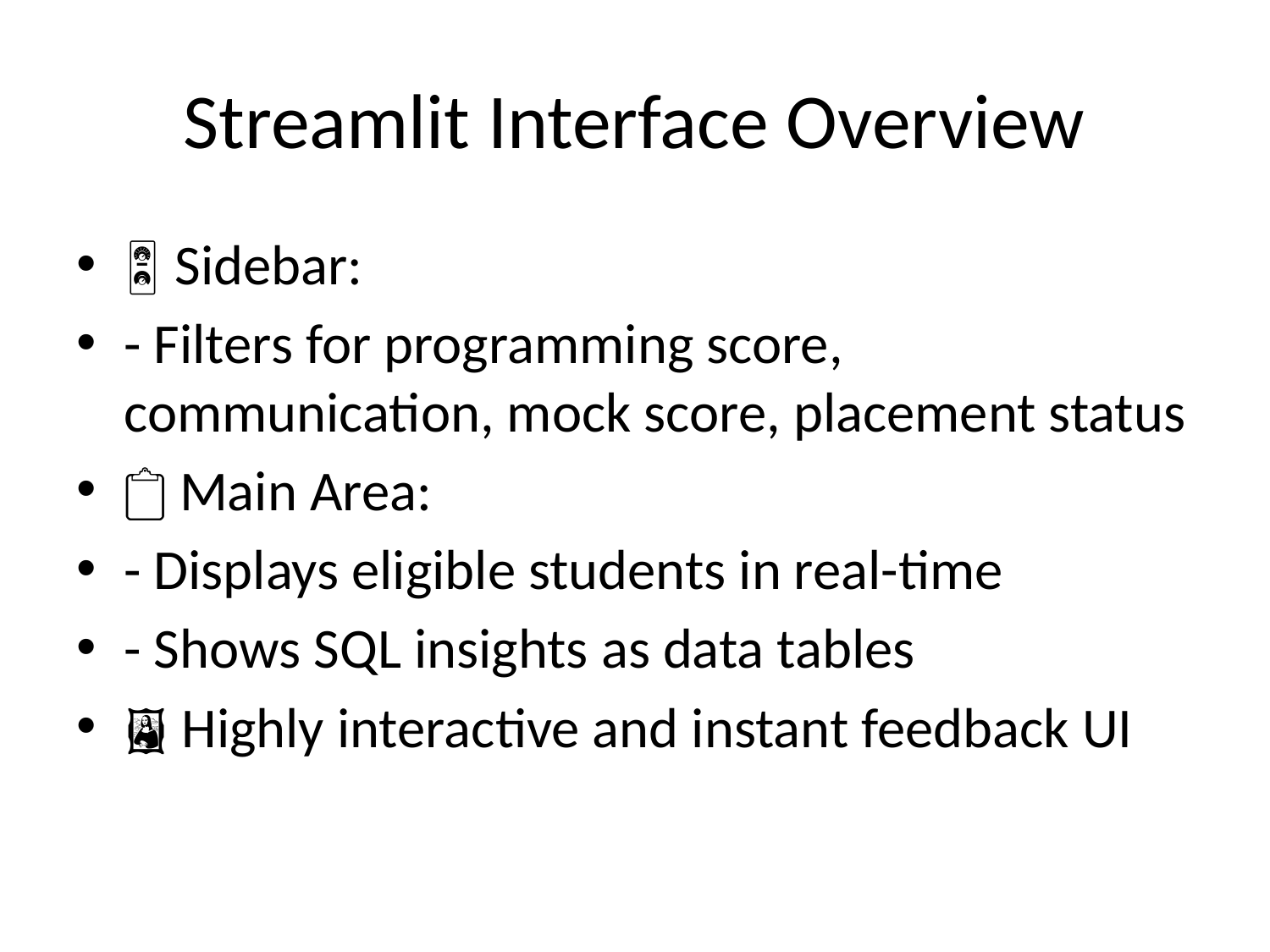

# Streamlit Interface Overview
🎛 Sidebar:
- Filters for programming score, communication, mock score, placement status
📋 Main Area:
- Displays eligible students in real-time
- Shows SQL insights as data tables
🖼 Highly interactive and instant feedback UI